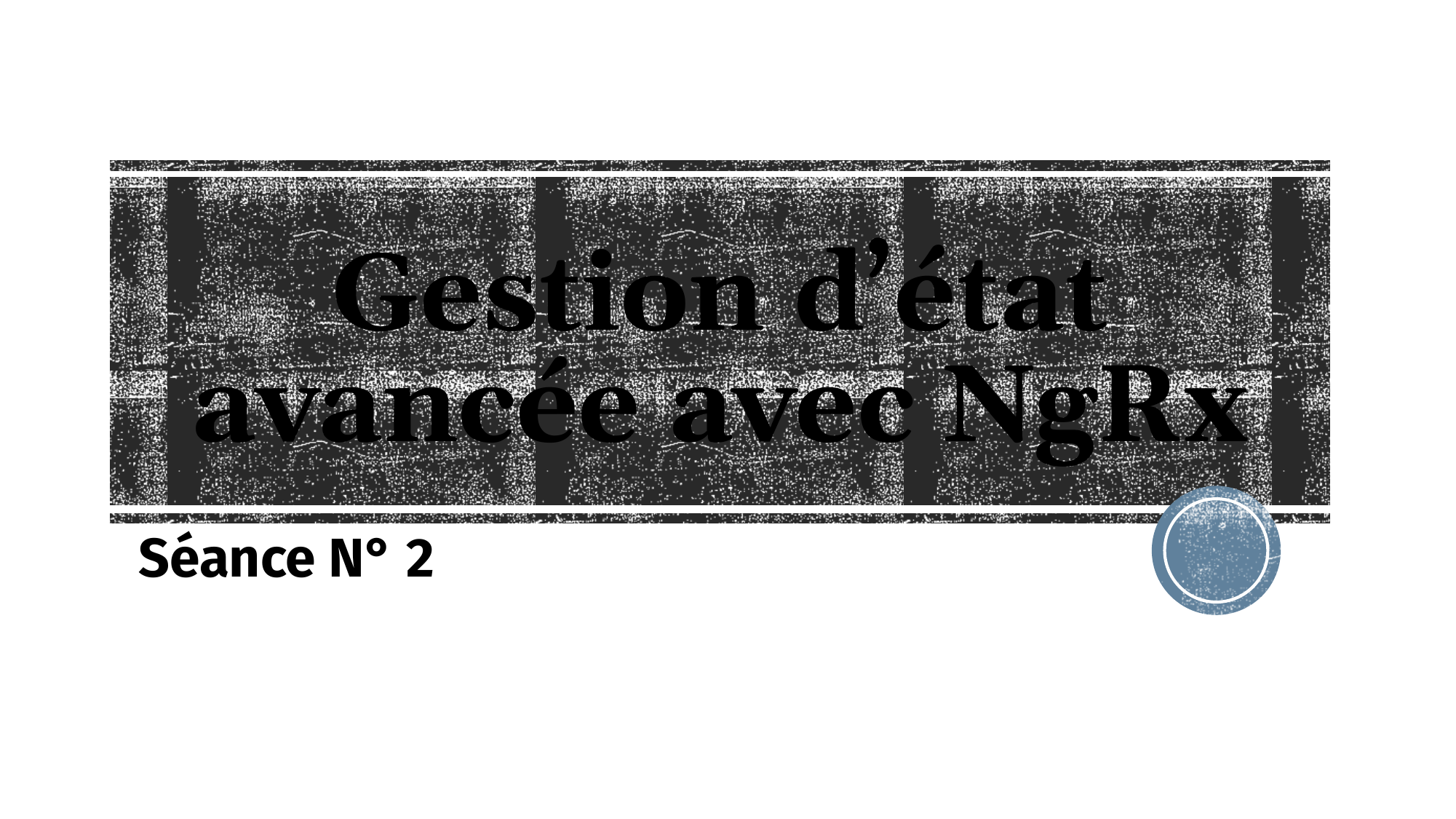

# Gestion d’état avancée avec NgRx
Séance N° 2